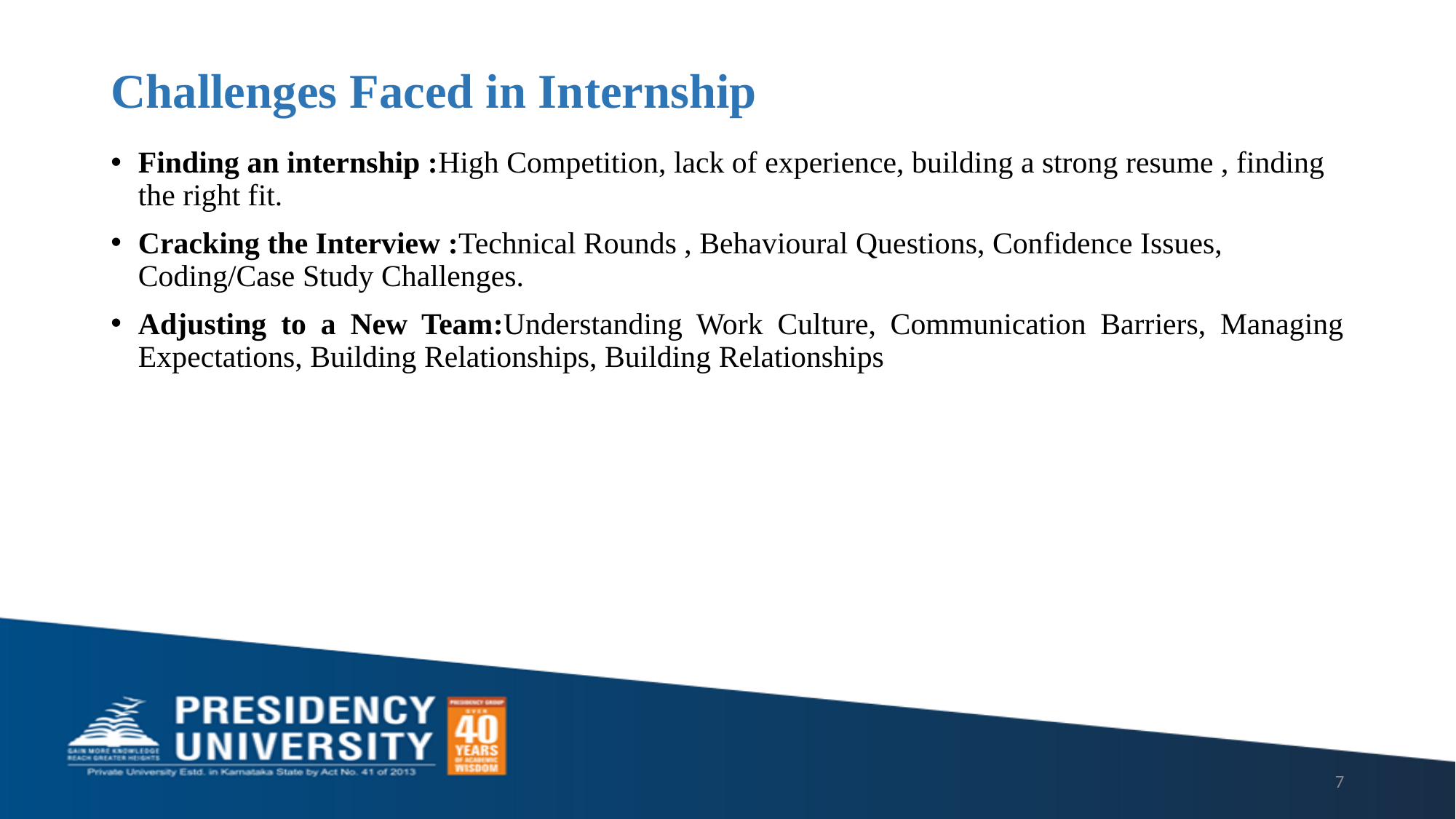

# Challenges Faced in Internship
Finding an internship :High Competition, lack of experience, building a strong resume , finding the right fit.
Cracking the Interview :Technical Rounds , Behavioural Questions, Confidence Issues, Coding/Case Study Challenges.
Adjusting to a New Team:Understanding Work Culture, Communication Barriers, Managing Expectations, Building Relationships, Building Relationships
7